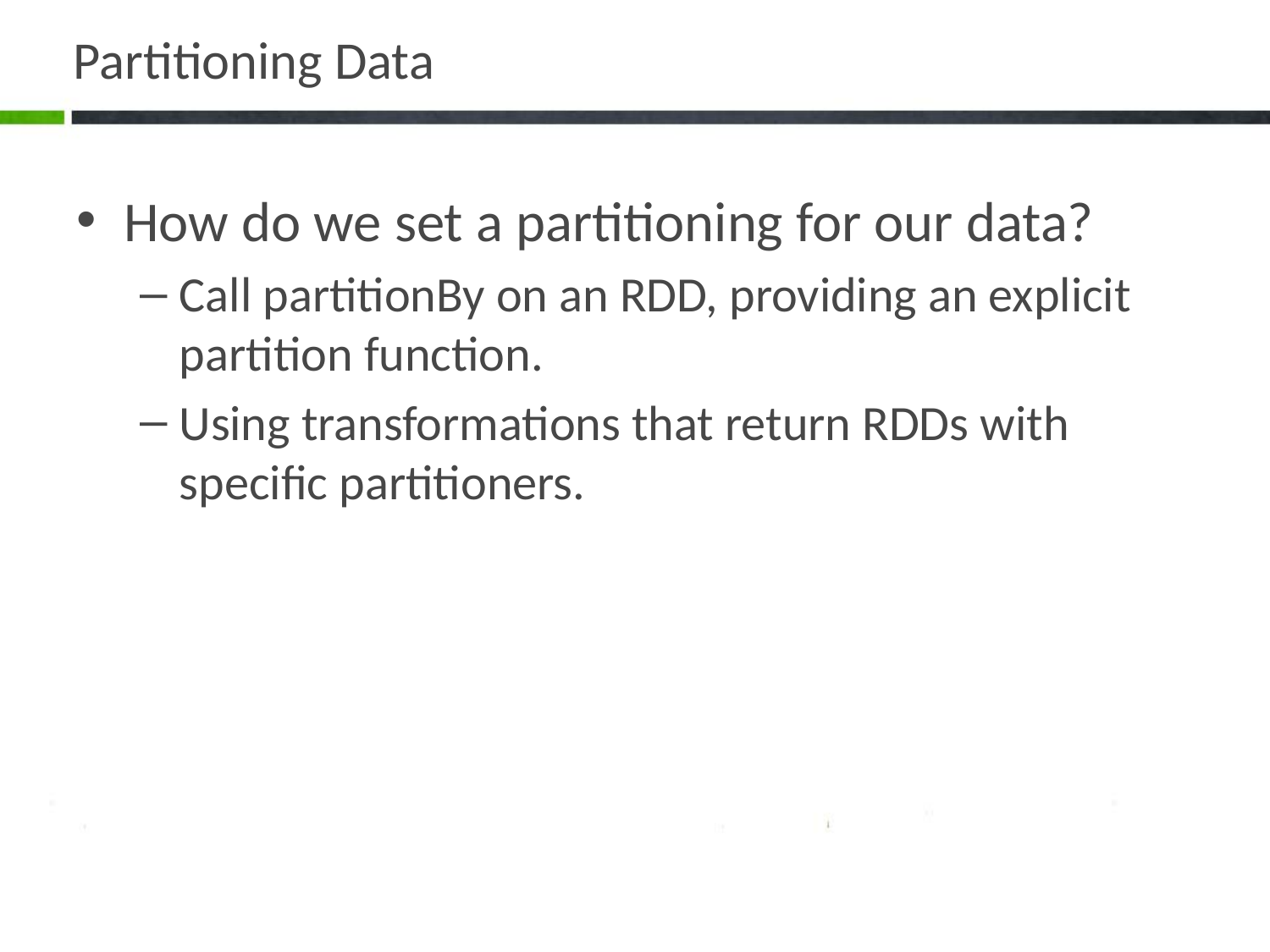

# Partitioning Data
How do we set a partitioning for our data?
Call partitionBy on an RDD, providing an explicit partition function.
Using transformations that return RDDs with specific partitioners.